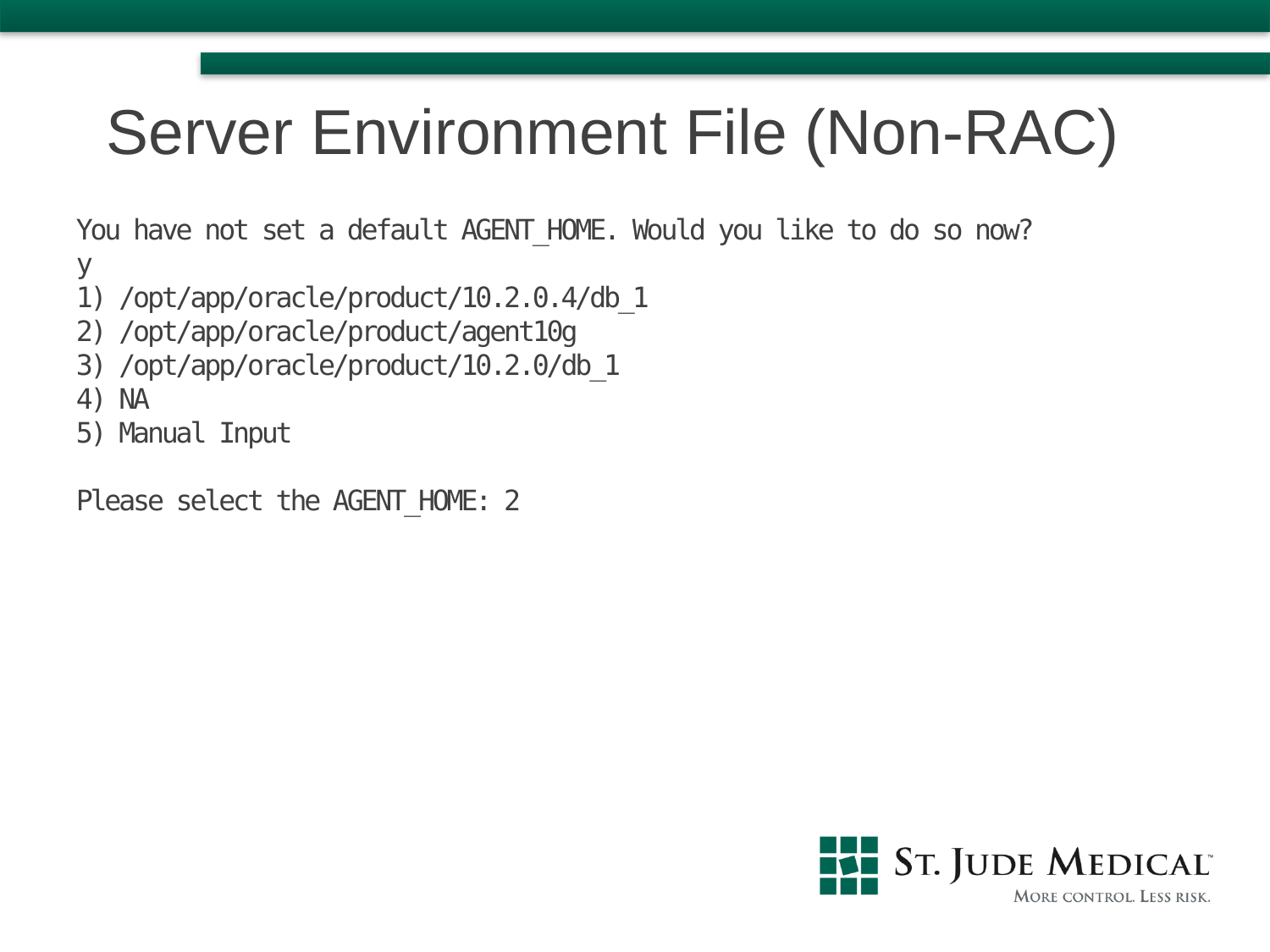

Server Environment File (Non-RAC)

You have not set a default AGENT_HOME. Would you like to do so now?
y
1) /opt/app/oracle/product/10.2.0.4/db_1
2) /opt/app/oracle/product/agent10g
3) /opt/app/oracle/product/10.2.0/db_1
4) NA
5) Manual Input

Please select the AGENT_HOME: 2